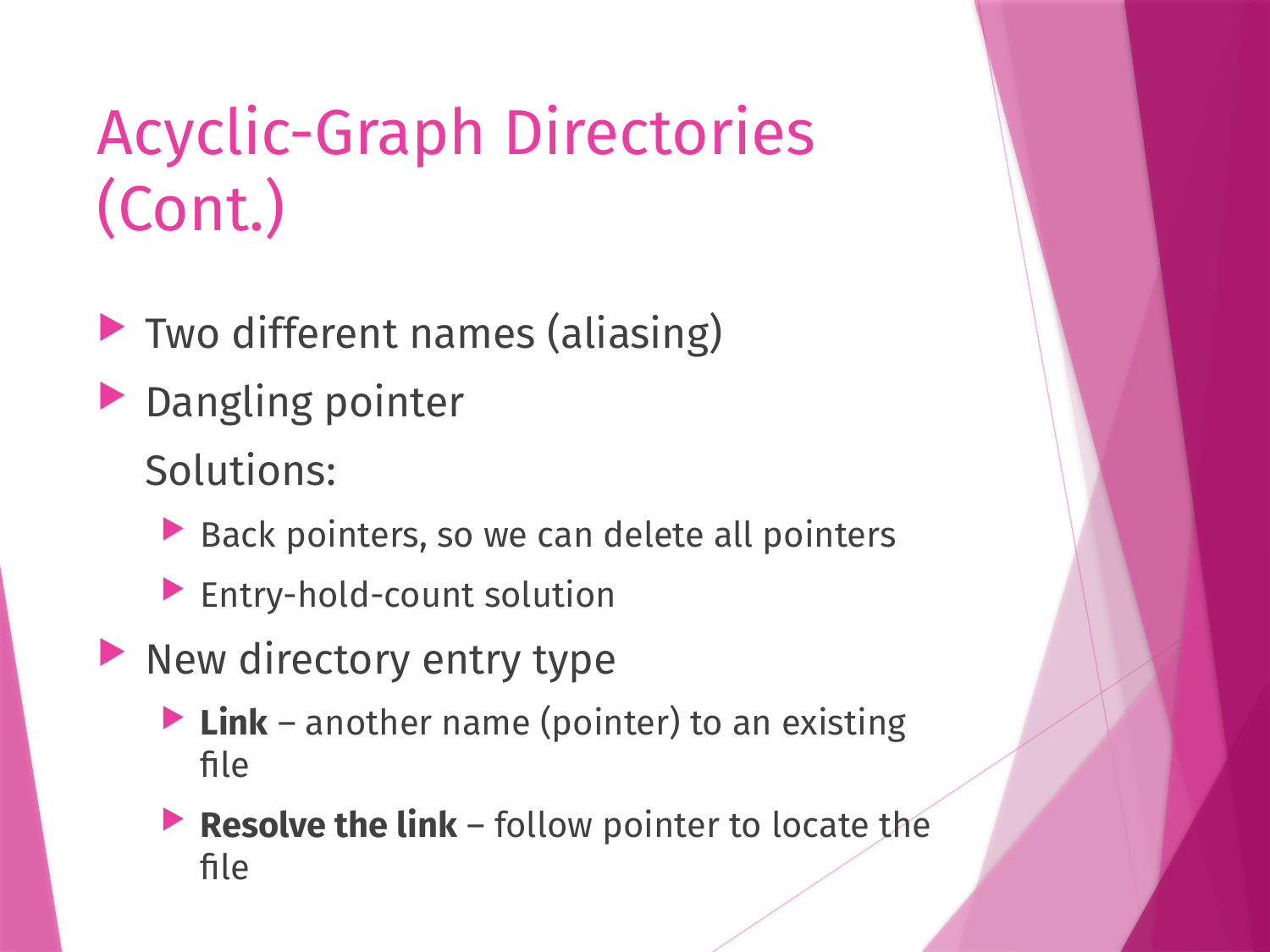

# Acyclic-Graph Directories (Cont.)
Two different names (aliasing)
Dangling pointer
	Solutions:
Back pointers, so we can delete all pointers
Entry-hold-count solution
New directory entry type
Link – another name (pointer) to an existing file
Resolve the link – follow pointer to locate the file